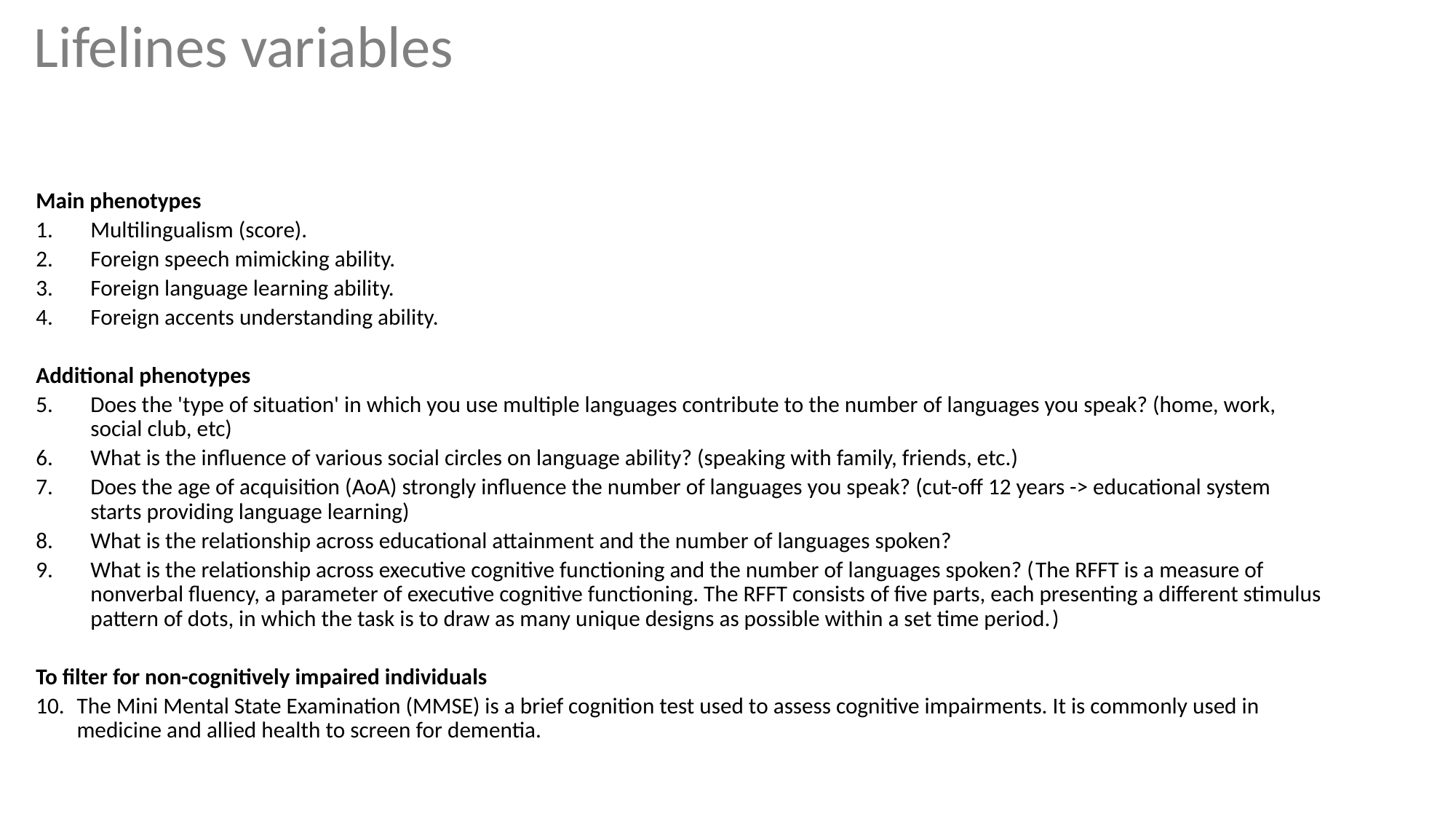

Lifelines variables
Main phenotypes
Multilingualism (score).
Foreign speech mimicking ability.
Foreign language learning ability.
Foreign accents understanding ability.

Additional phenotypes
Does the 'type of situation' in which you use multiple languages contribute to the number of languages you speak? (home, work, social club, etc)
What is the influence of various social circles on language ability? (speaking with family, friends, etc.)
Does the age of acquisition (AoA) strongly influence the number of languages you speak? (cut-off 12 years -> educational system starts providing language learning)
What is the relationship across educational attainment and the number of languages spoken?
What is the relationship across executive cognitive functioning and the number of languages spoken? (The RFFT is a measure of nonverbal fluency, a parameter of executive cognitive functioning. The RFFT consists of five parts, each presenting a different stimulus pattern of dots, in which the task is to draw as many unique designs as possible within a set time period.)

To filter for non-cognitively impaired individuals
The Mini Mental State Examination (MMSE) is a brief cognition test used to assess cognitive impairments. It is commonly used in medicine and allied health to screen for dementia.